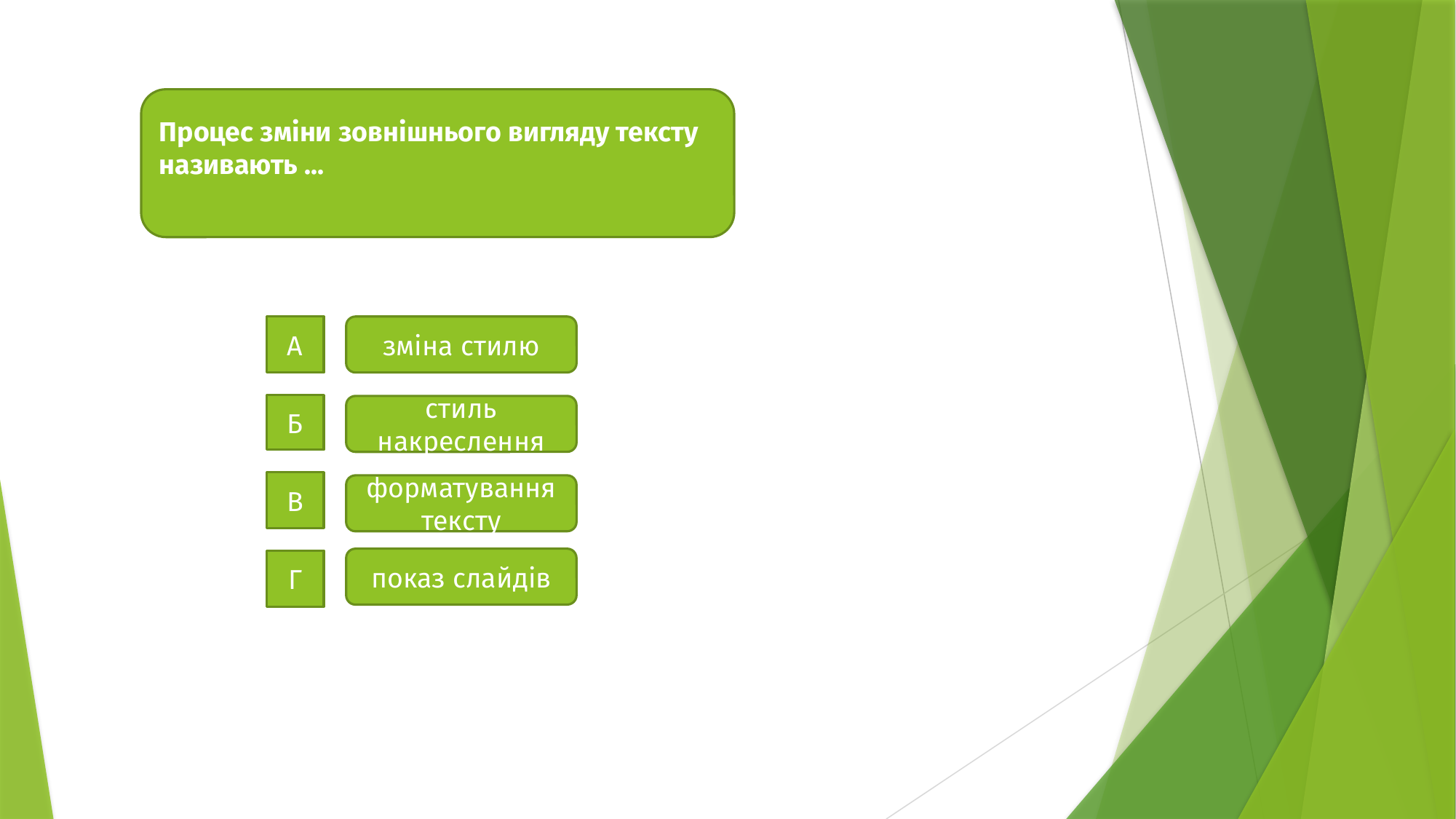

Процес зміни зовнішнього вигляду тексту називають ...
А
зміна стилю
Б
стиль накреслення
В
форматування тексту
показ слайдів
Г